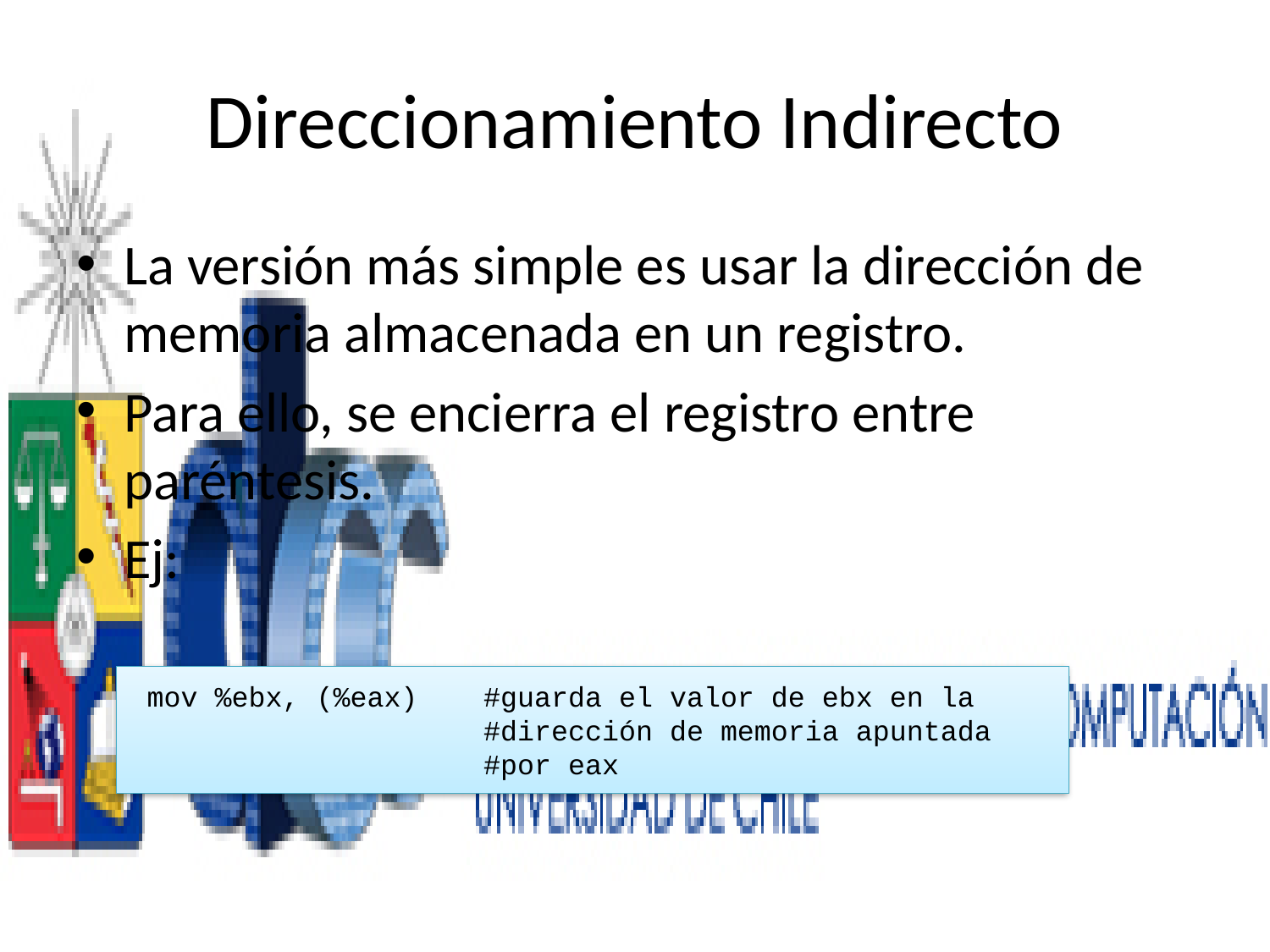

# Direccionamiento Indirecto
La versión más simple es usar la dirección de memoria almacenada en un registro.
Para ello, se encierra el registro entre paréntesis.
Ej:
mov %ebx, (%eax)	#guarda el valor de ebx en la
	#dirección de memoria apuntada
	#por eax